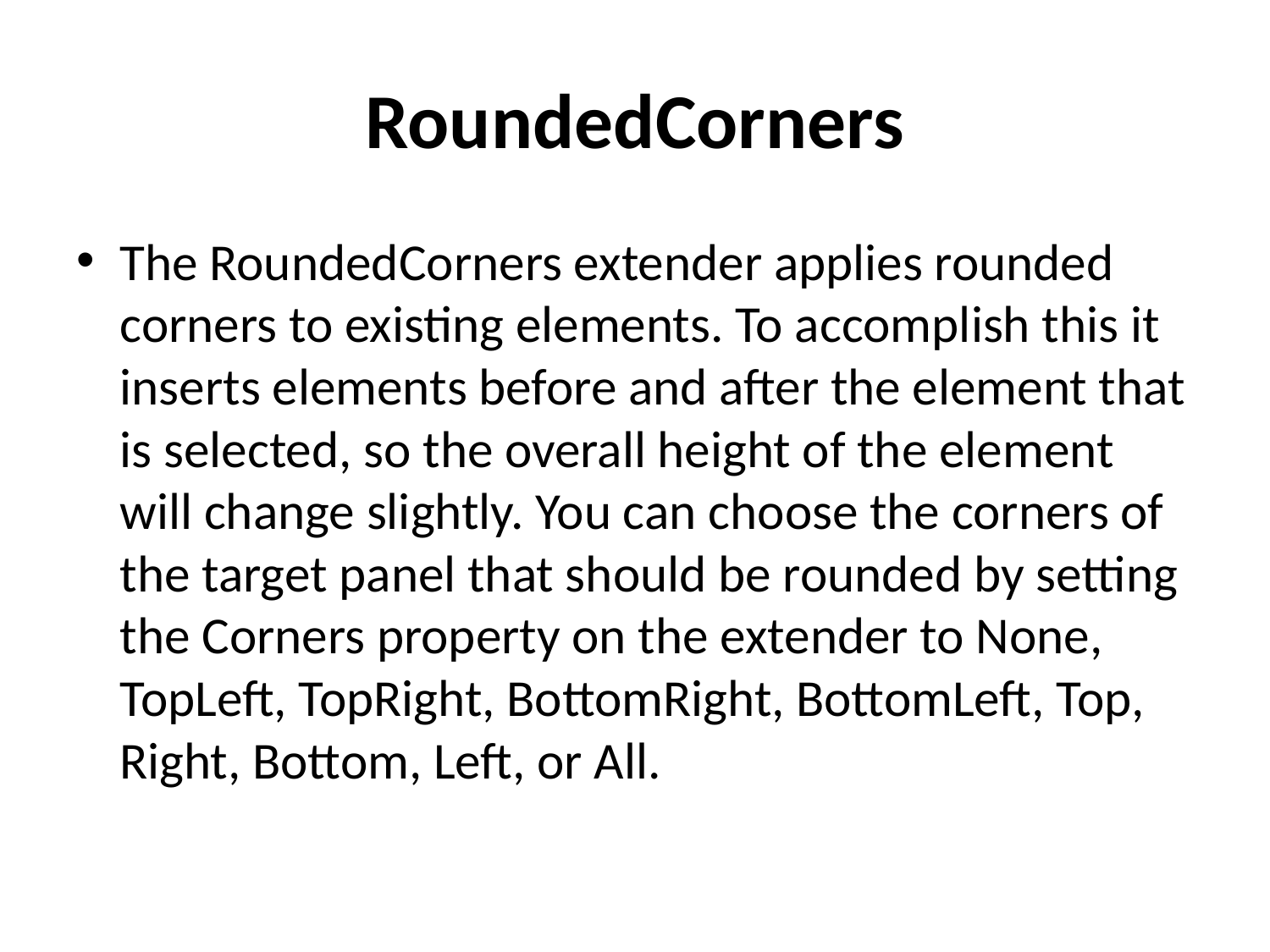

# RoundedCorners
The RoundedCorners extender applies rounded corners to existing elements. To accomplish this it inserts elements before and after the element that is selected, so the overall height of the element will change slightly. You can choose the corners of the target panel that should be rounded by setting the Corners property on the extender to None, TopLeft, TopRight, BottomRight, BottomLeft, Top, Right, Bottom, Left, or All.